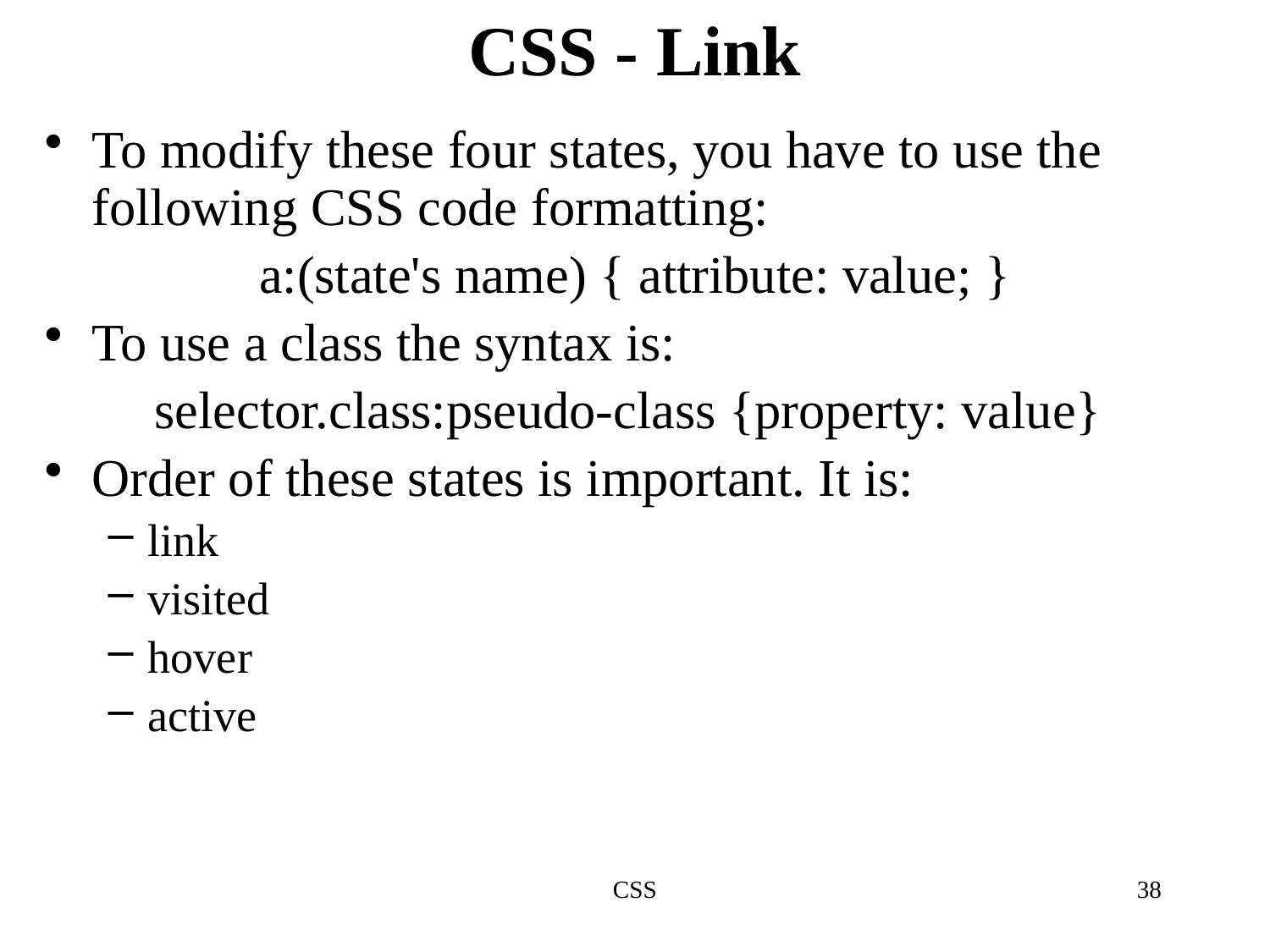

# CSS - Link
To modify these four states, you have to use the following CSS code formatting:
a:(state's name) { attribute: value; }
To use a class the syntax is:
selector.class:pseudo-class {property: value}
Order of these states is important. It is:
link
visited
hover
active
CSS
38